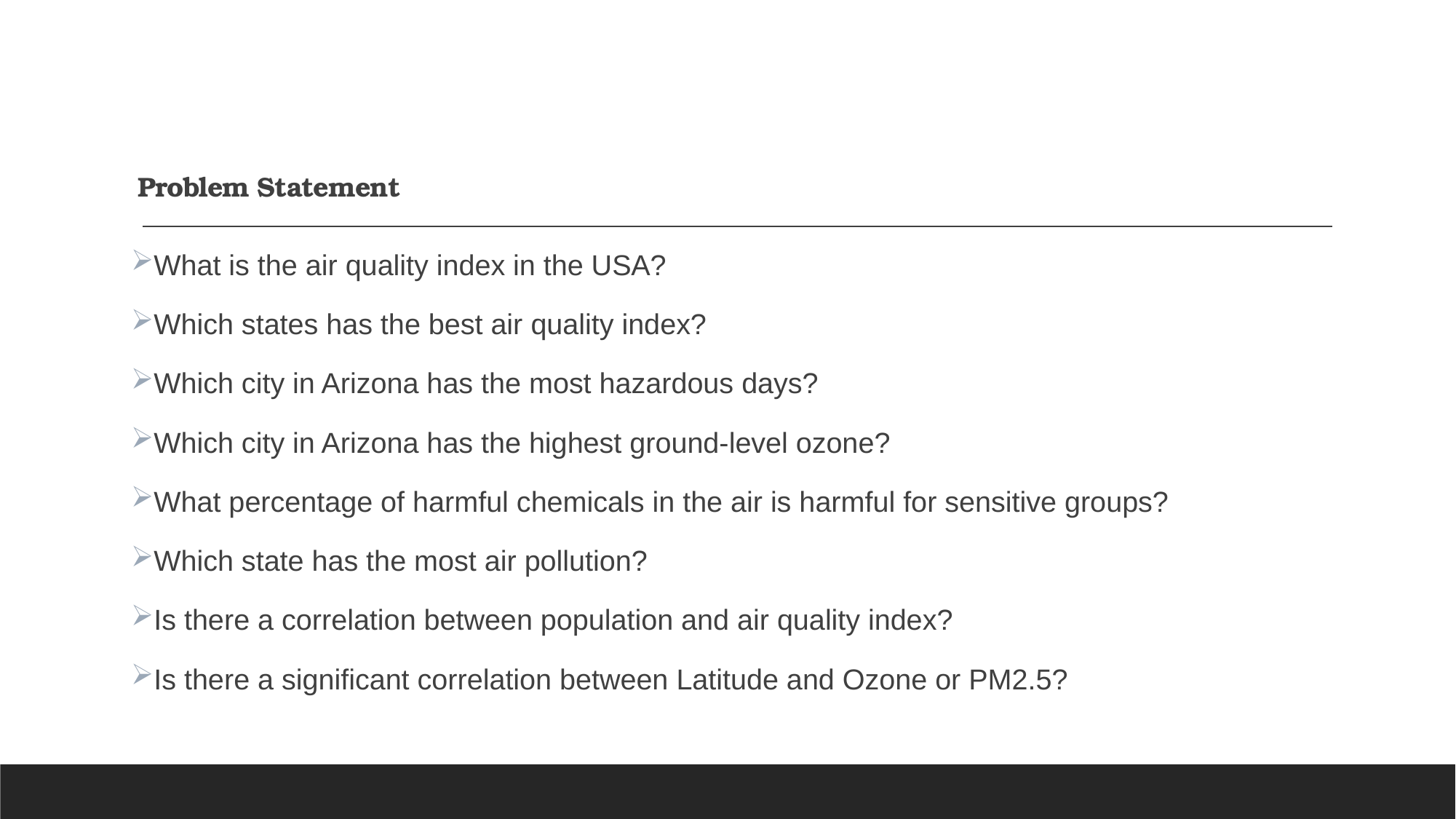

Problem Statement
What is the air quality index in the USA?
Which states has the best air quality index?
Which city in Arizona has the most hazardous days?
Which city in Arizona has the highest ground-level ozone?
What percentage of harmful chemicals in the air is harmful for sensitive groups?
Which state has the most air pollution?
Is there a correlation between population and air quality index?
Is there a significant correlation between Latitude and Ozone or PM2.5?